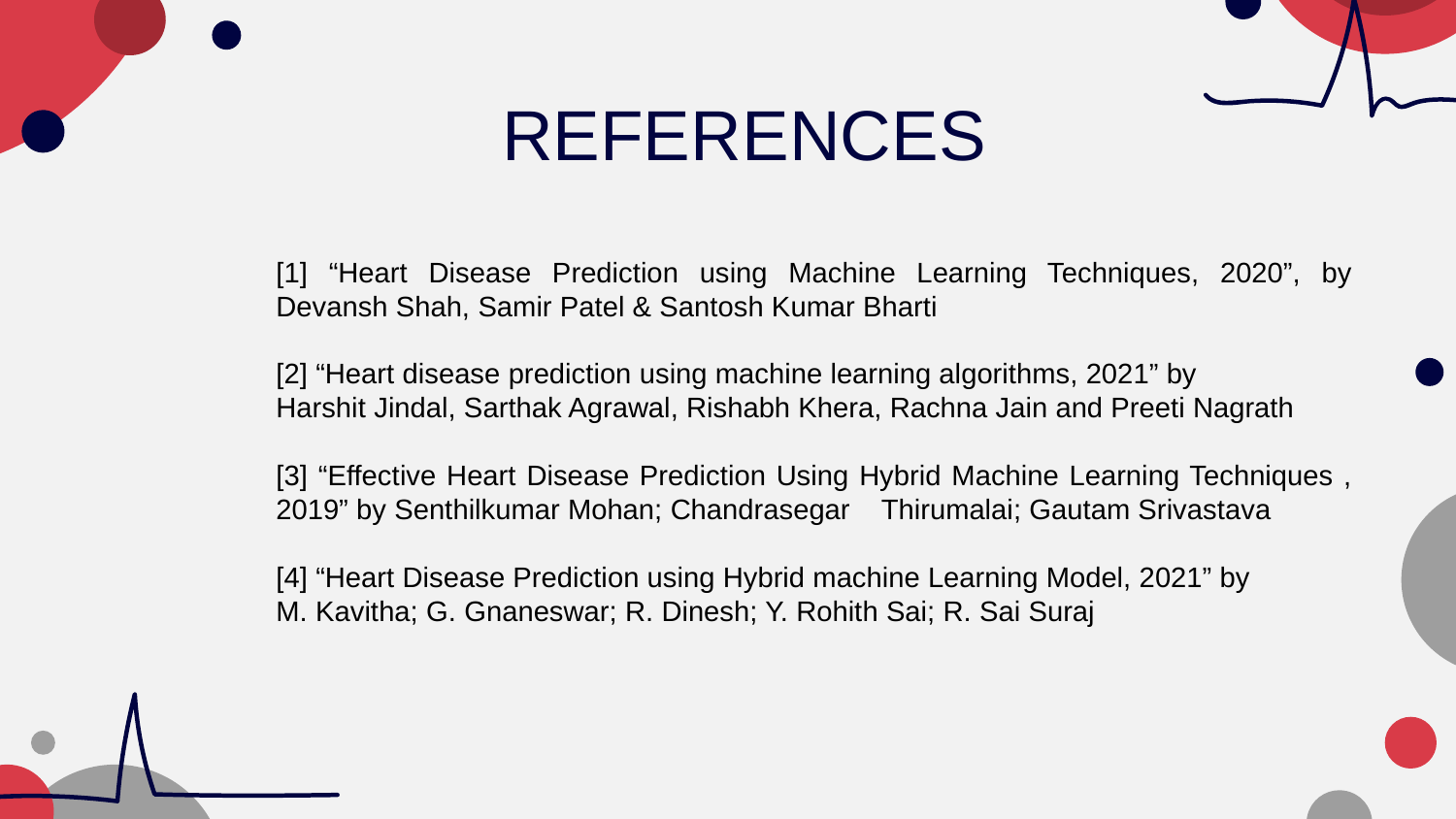

# REFERENCES
[1] “Heart Disease Prediction using Machine Learning Techniques, 2020”, by Devansh Shah, Samir Patel & Santosh Kumar Bharti

[2] “Heart disease prediction using machine learning algorithms, 2021” by
Harshit Jindal, Sarthak Agrawal, Rishabh Khera, Rachna Jain and Preeti Nagrath

[3] “Effective Heart Disease Prediction Using Hybrid Machine Learning Techniques , 2019” by Senthilkumar Mohan; Chandrasegar    Thirumalai; Gautam Srivastava

[4] “Heart Disease Prediction using Hybrid machine Learning Model, 2021” by
M. Kavitha; G. Gnaneswar; R. Dinesh; Y. Rohith Sai; R. Sai Suraj